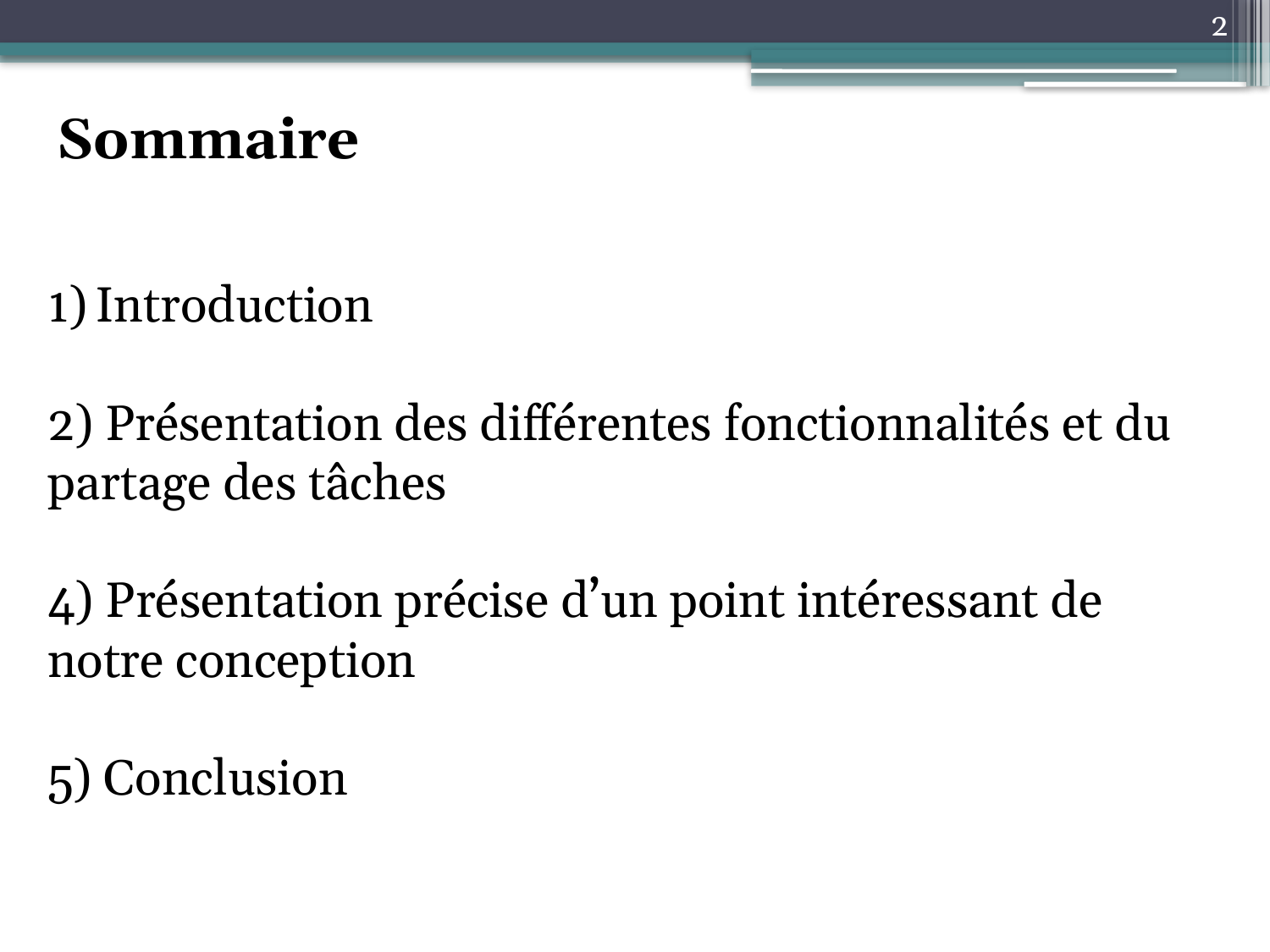

2
Sommaire
Introduction

2) Présentation des différentes fonctionnalités et du partage des tâches

4) Présentation précise d’un point intéressant de notre conception

5) Conclusion